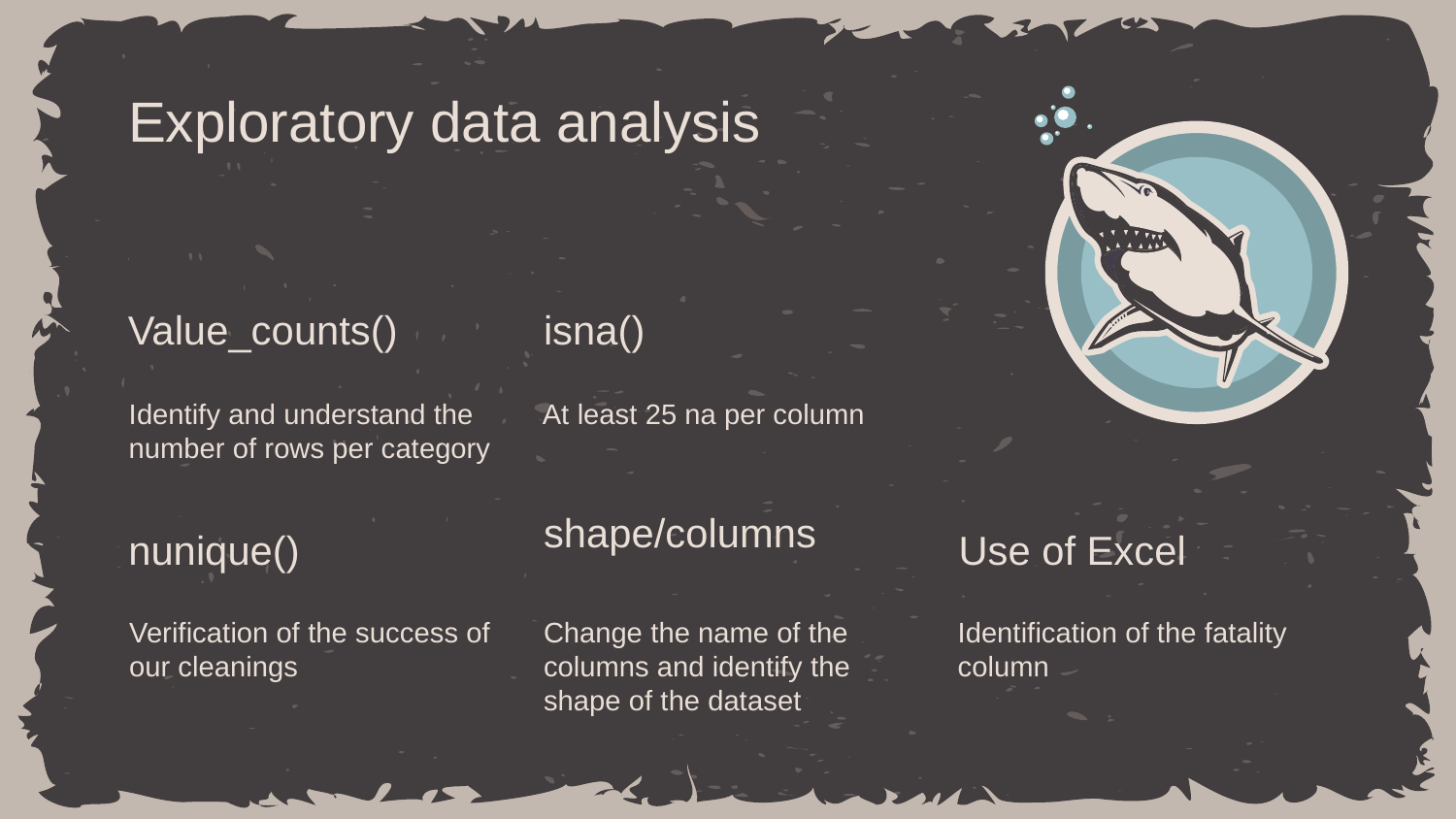

# Exploratory data analysis

Value_counts()
isna()
Identify and understand the number of rows per category
At least 25 na per column
shape/columns
Use of Excel
nunique()
Change the name of the columns and identify the shape of the dataset
Identification of the fatality column
Verification of the success of our cleanings